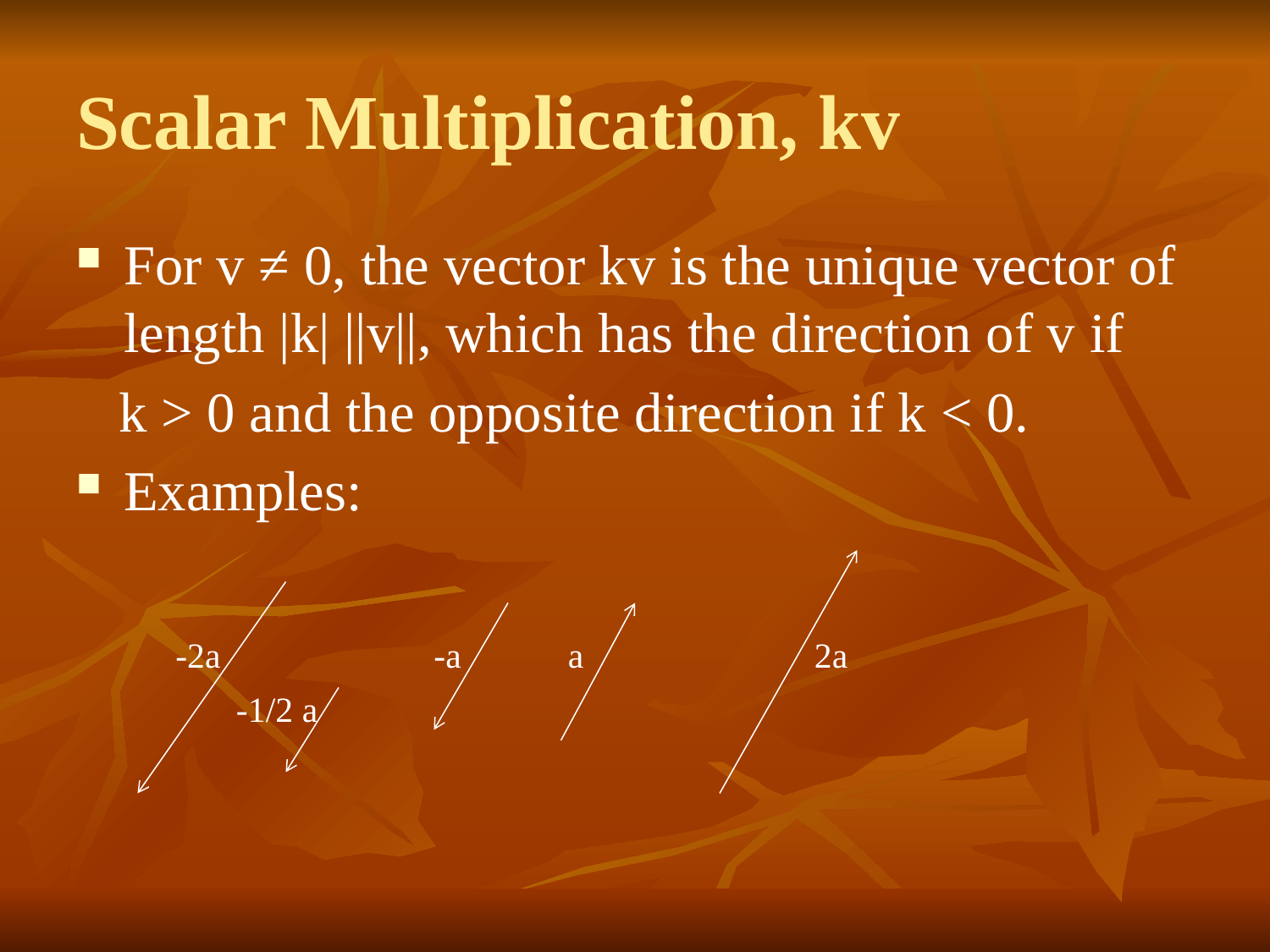

# Scalar Multiplication, kv
For v ≠ 0, the vector kv is the unique vector of length |k| ||v||, which has the direction of v if
   k > 0 and the opposite direction if k < 0.
Examples:

       -2a                        -a            a                          2a
                  -1/2 a